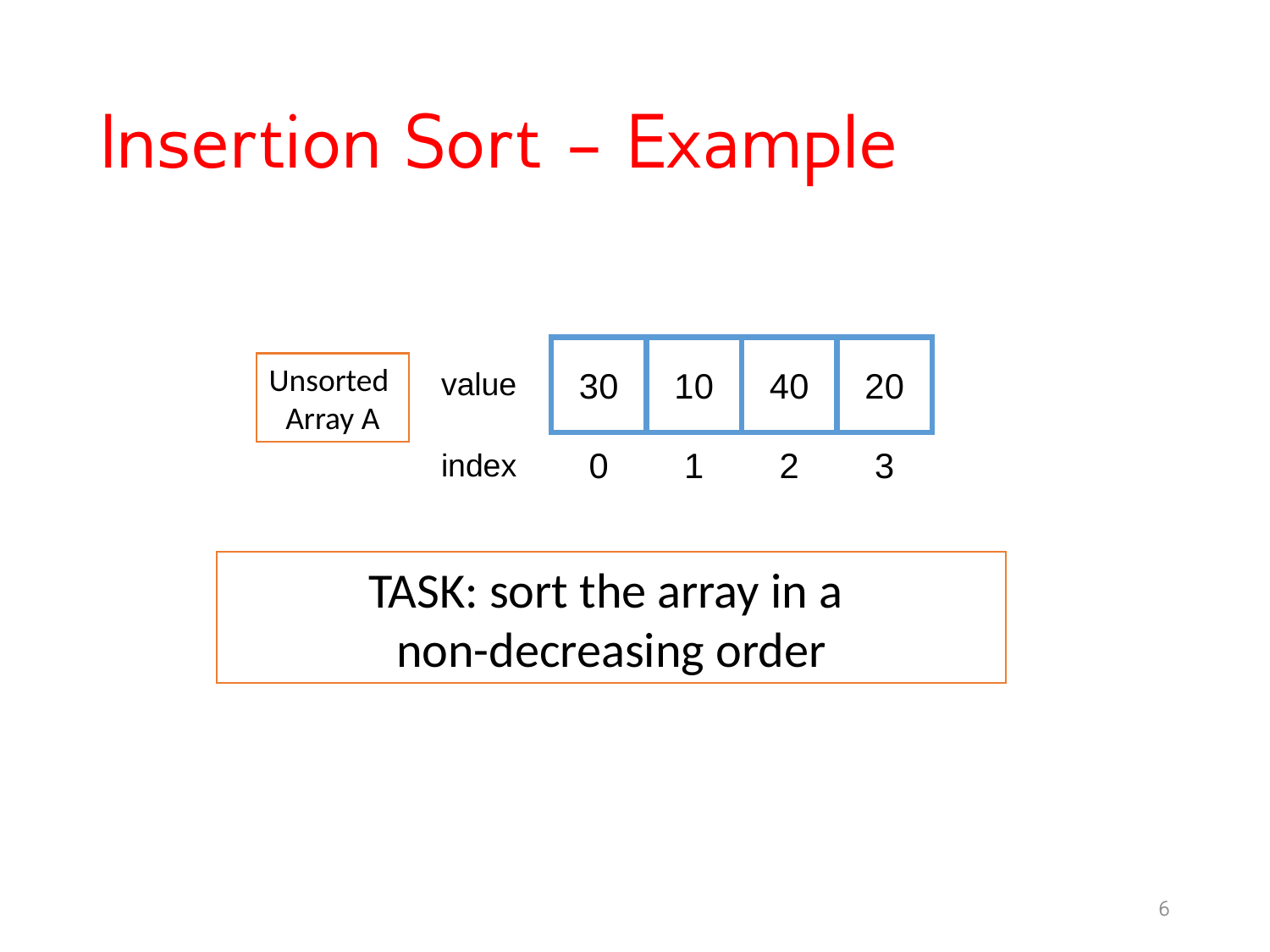

# Insertion Sort – Example
30
10
40
20
Unsorted
Array A
value
index
0
1
2
3
TASK: sort the array in a
non-decreasing order
6